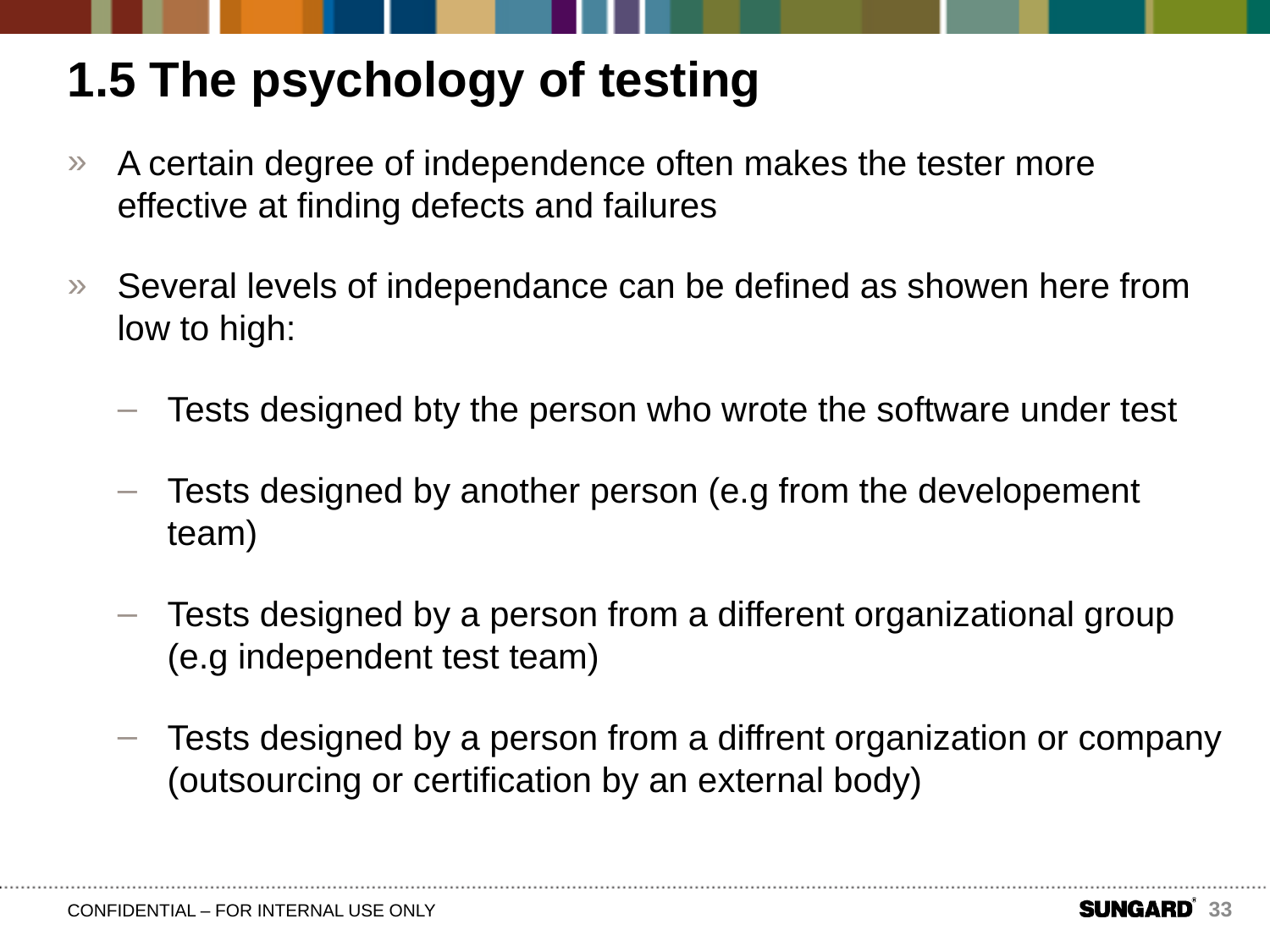

# 1.5 The psychology of testing
A certain degree of independence often makes the tester more effective at finding defects and failures
Several levels of independance can be defined as showen here from low to high:
Tests designed bty the person who wrote the software under test
Tests designed by another person (e.g from the developement team)
Tests designed by a person from a different organizational group (e.g independent test team)
Tests designed by a person from a diffrent organization or company (outsourcing or certification by an external body)

33